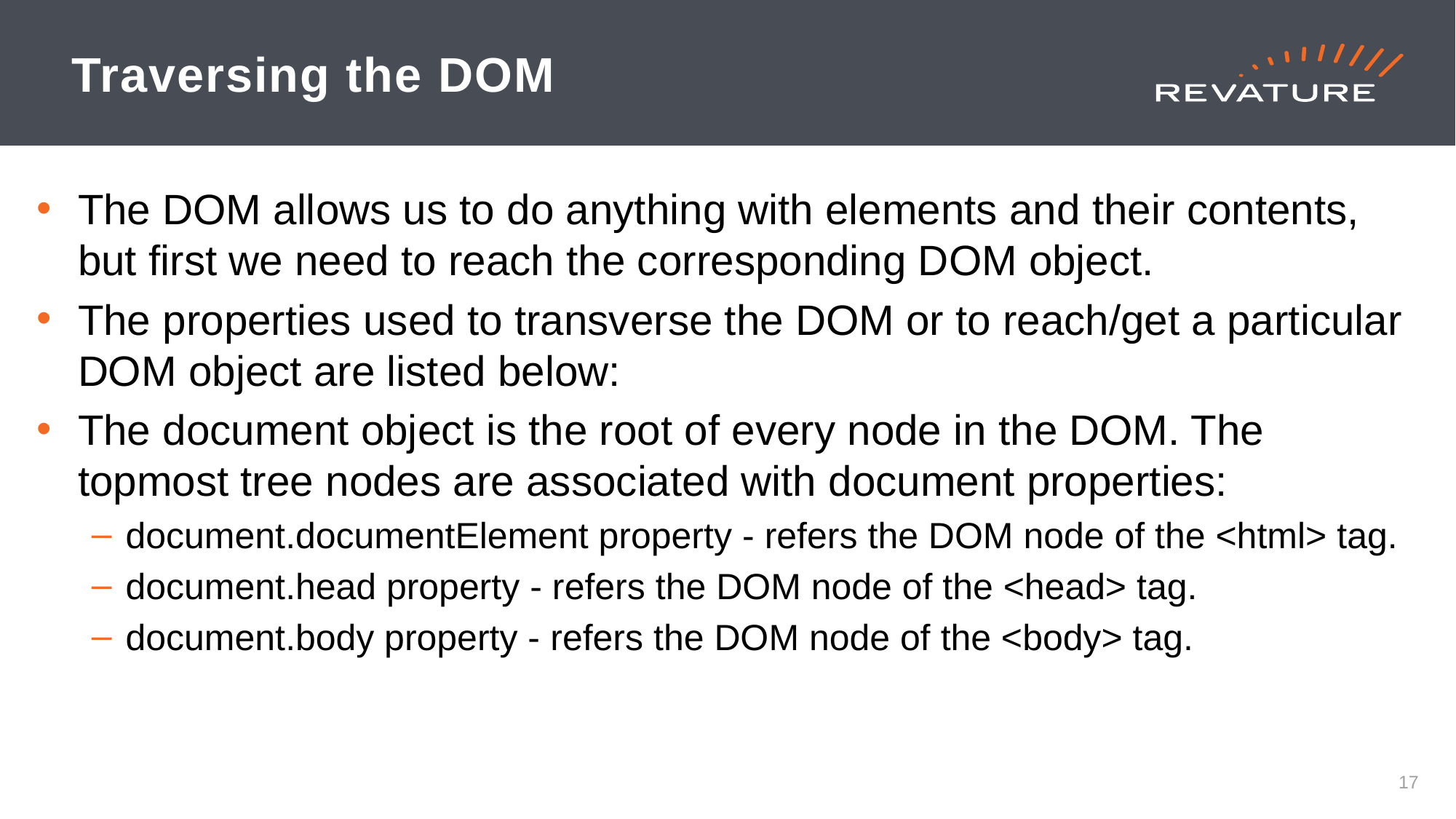

# Traversing the DOM
The DOM allows us to do anything with elements and their contents, but first we need to reach the corresponding DOM object.
The properties used to transverse the DOM or to reach/get a particular DOM object are listed below:
The document object is the root of every node in the DOM. The topmost tree nodes are associated with document properties:
document.documentElement property - refers the DOM node of the <html> tag.
document.head property - refers the DOM node of the <head> tag.
document.body property - refers the DOM node of the <body> tag.

17